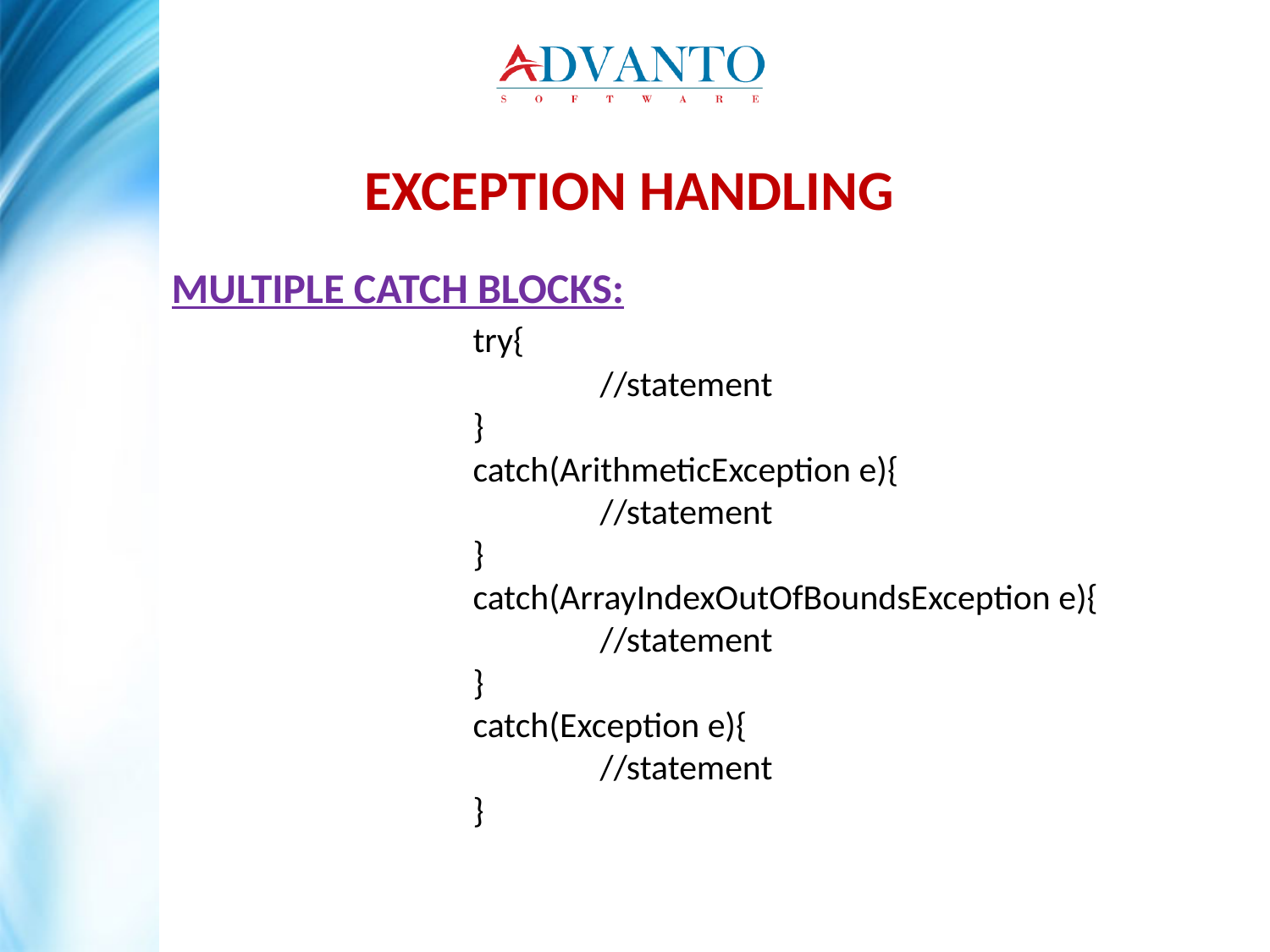

Exception Handling
Multiple catch blocks:
			try{
				//statement
			}
			catch(ArithmeticException e){
				//statement
			}
			catch(ArrayIndexOutOfBoundsException e){
				//statement
			}
			catch(Exception e){
				//statement
			}